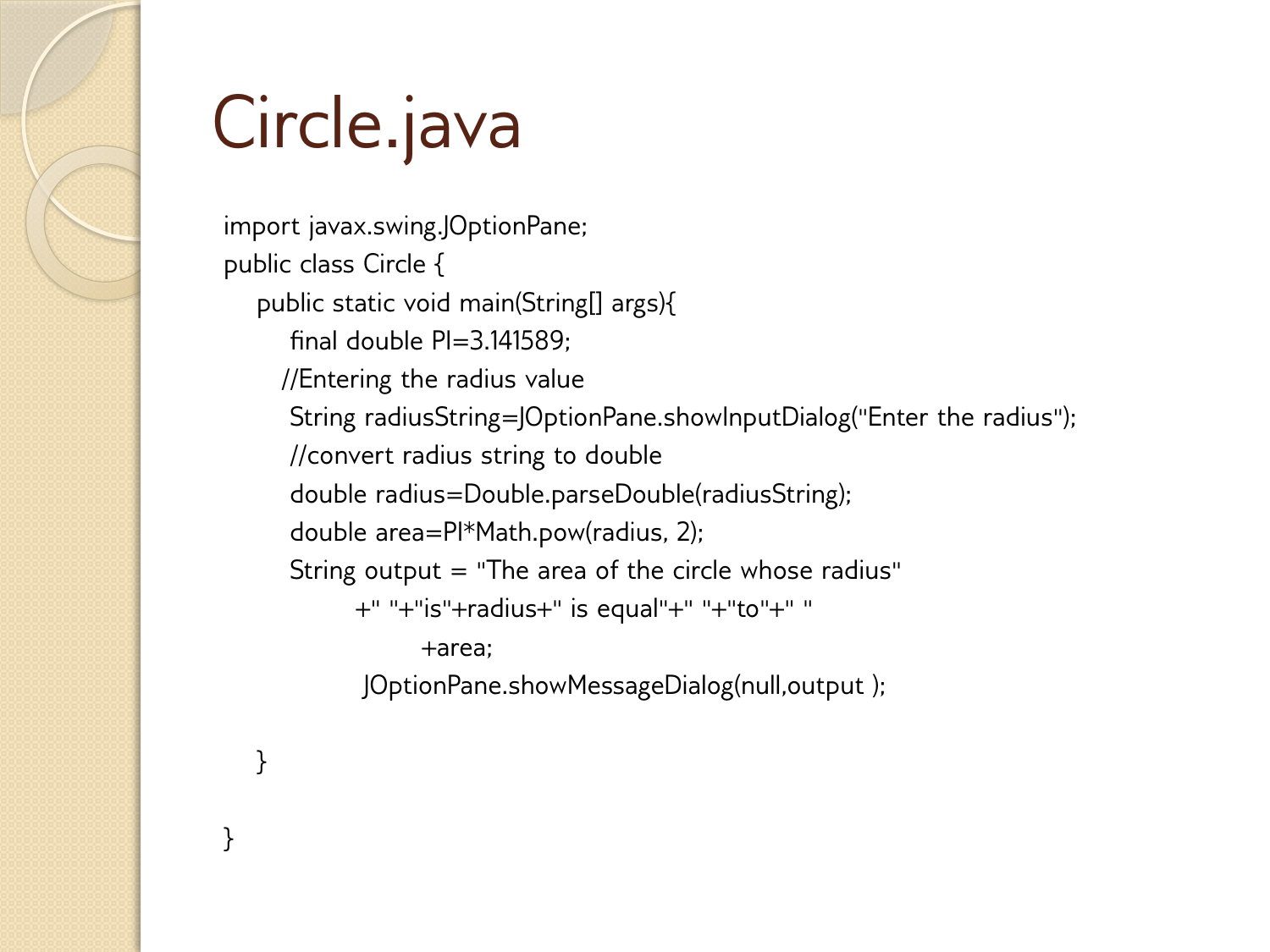

# Circle.java
import javax.swing.JOptionPane;
public class Circle {
    public static void main(String[] args){
        final double PI=3.141589;
       //Entering the radius value
        String radiusString=JOptionPane.showInputDialog("Enter the radius");
        //convert radius string to double
        double radius=Double.parseDouble(radiusString);
        double area=PI*Math.pow(radius, 2);
        String output = "The area of the circle whose radius"
                +" "+"is"+radius+" is equal"+" "+"to"+" "
                        +area;
                 JOptionPane.showMessageDialog(null,output );

    }

}